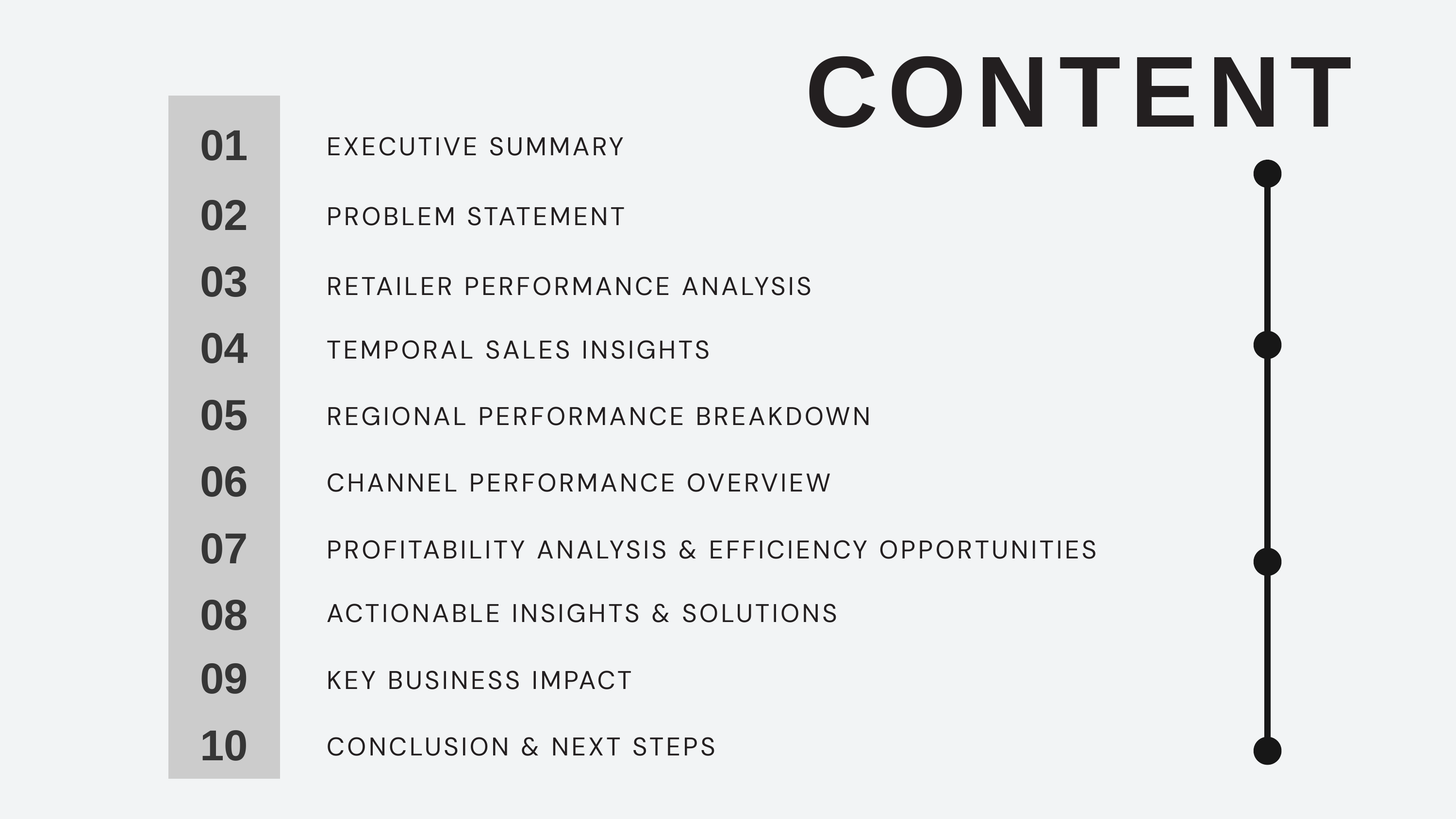

CONTENT

01
EXECUTIVE SUMMARY

02
PROBLEM STATEMENT
03
RETAILER PERFORMANCE ANALYSIS
04
TEMPORAL SALES INSIGHTS

05
REGIONAL PERFORMANCE BREAKDOWN
06

CHANNEL PERFORMANCE OVERVIEW
07
PROFITABILITY ANALYSIS & EFFICIENCY OPPORTUNITIES

08
ACTIONABLE INSIGHTS & SOLUTIONS
09
KEY BUSINESS IMPACT
10
CONCLUSION & NEXT STEPS